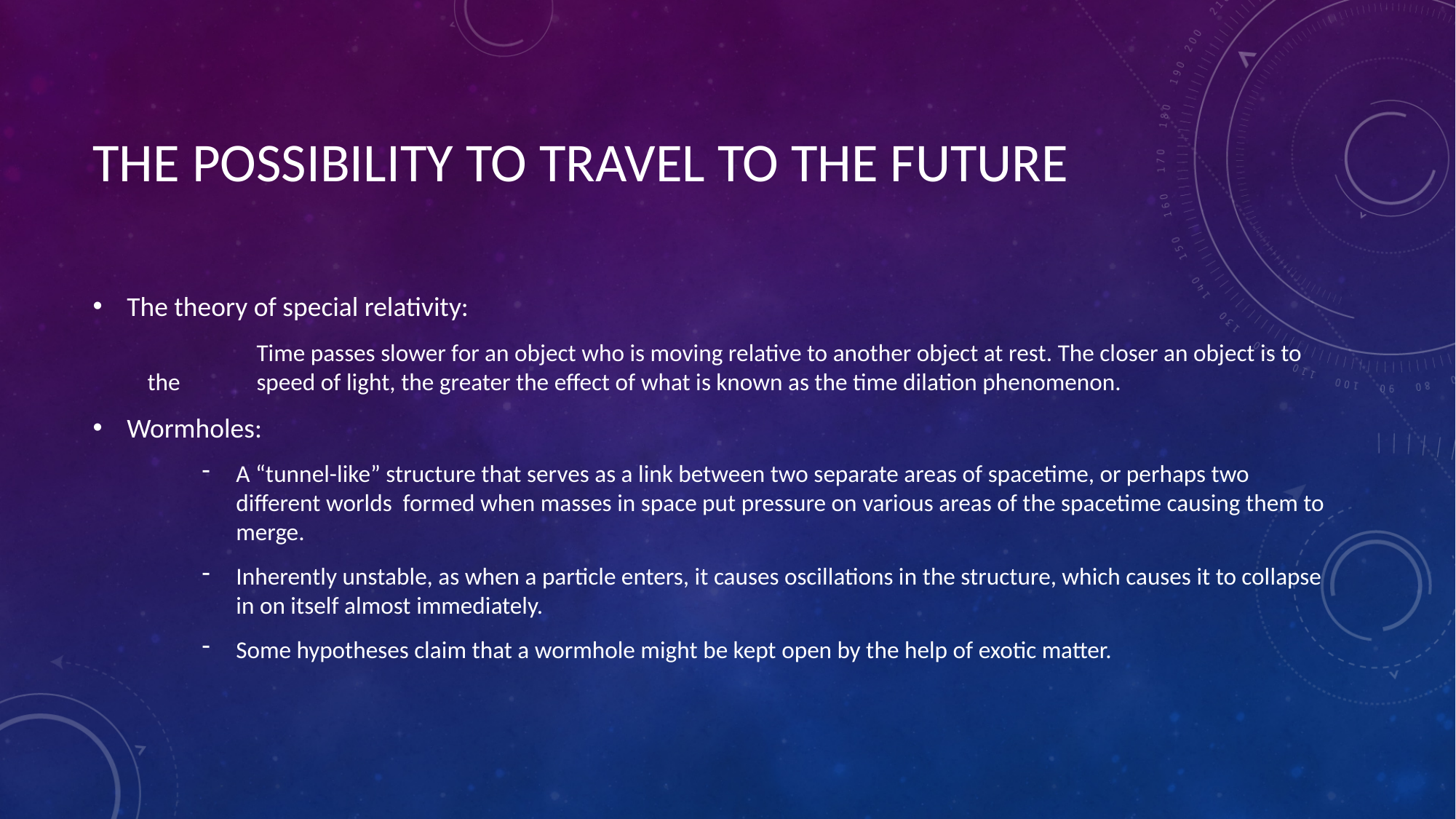

# The possibility to travel to the future
The theory of special relativity:
	Time passes slower for an object who is moving relative to another object at rest. The closer an object is to the 	speed of light, the greater the effect of what is known as the time dilation phenomenon.
Wormholes:
A “tunnel-like” structure that serves as a link between two separate areas of spacetime, or perhaps two different worlds  formed when masses in space put pressure on various areas of the spacetime causing them to merge.
Inherently unstable, as when a particle enters, it causes oscillations in the structure, which causes it to collapse in on itself almost immediately.
Some hypotheses claim that a wormhole might be kept open by the help of exotic matter.